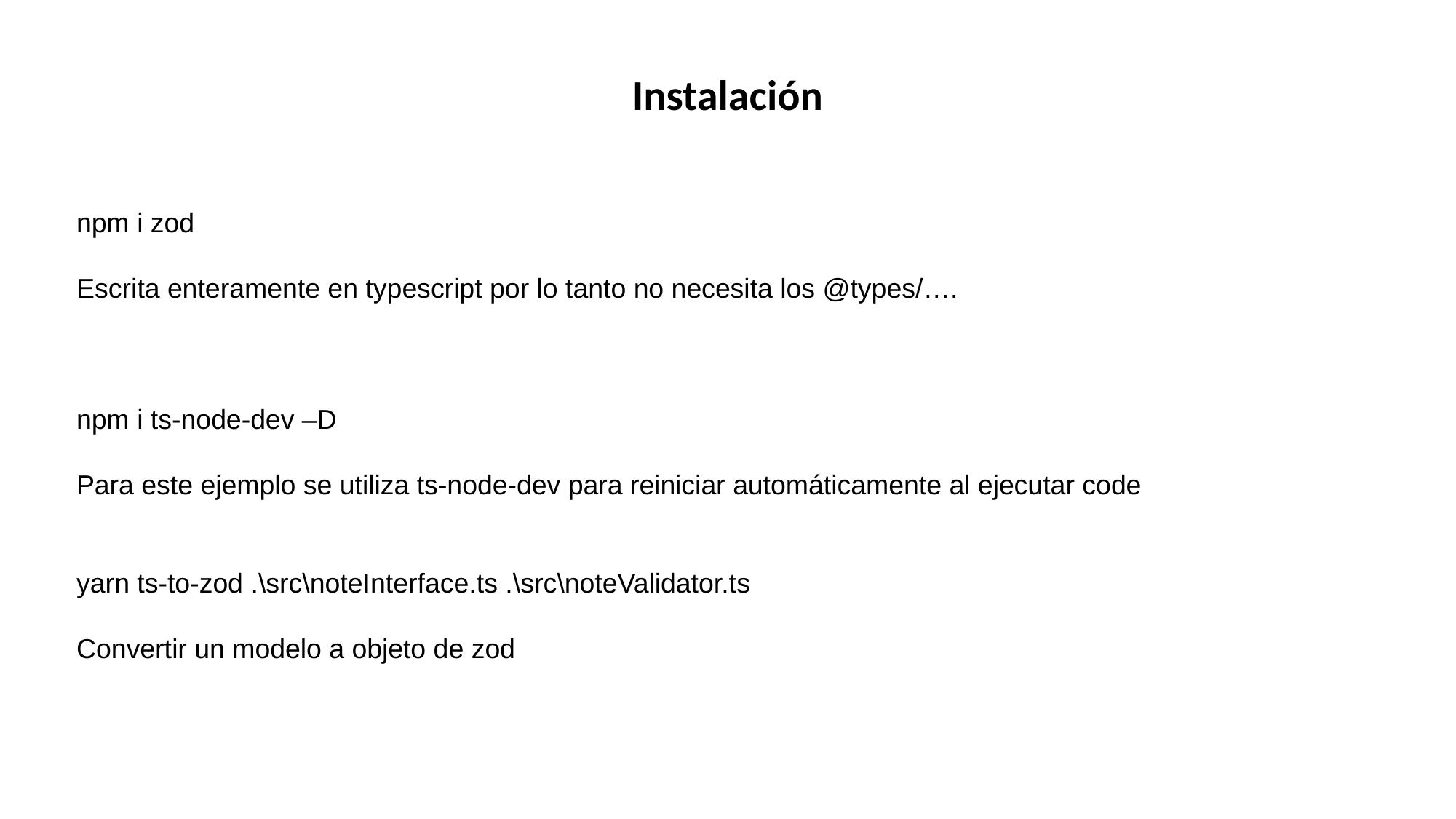

Instalación

npm i zod

Escrita enteramente en typescript por lo tanto no necesita los @types/….

npm i ts-node-dev –D

Para este ejemplo se utiliza ts-node-dev para reiniciar automáticamente al ejecutar code

yarn ts-to-zod .\src\noteInterface.ts .\src\noteValidator.ts

Convertir un modelo a objeto de zod